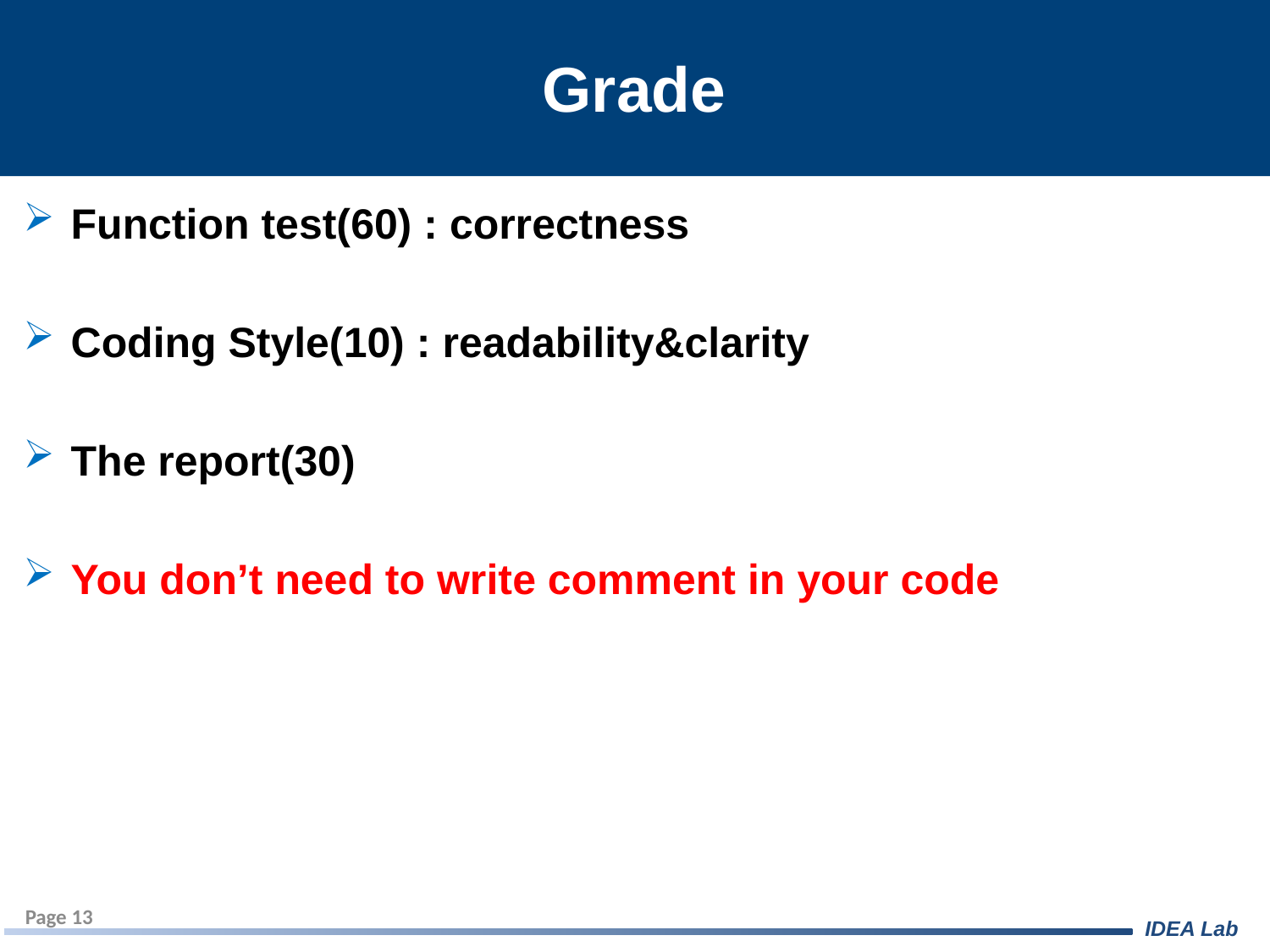

# Grade
Function test(60) : correctness

Coding Style(10) : readability&clarity

The report(30)

You don’t need to write comment in your code
Page 13